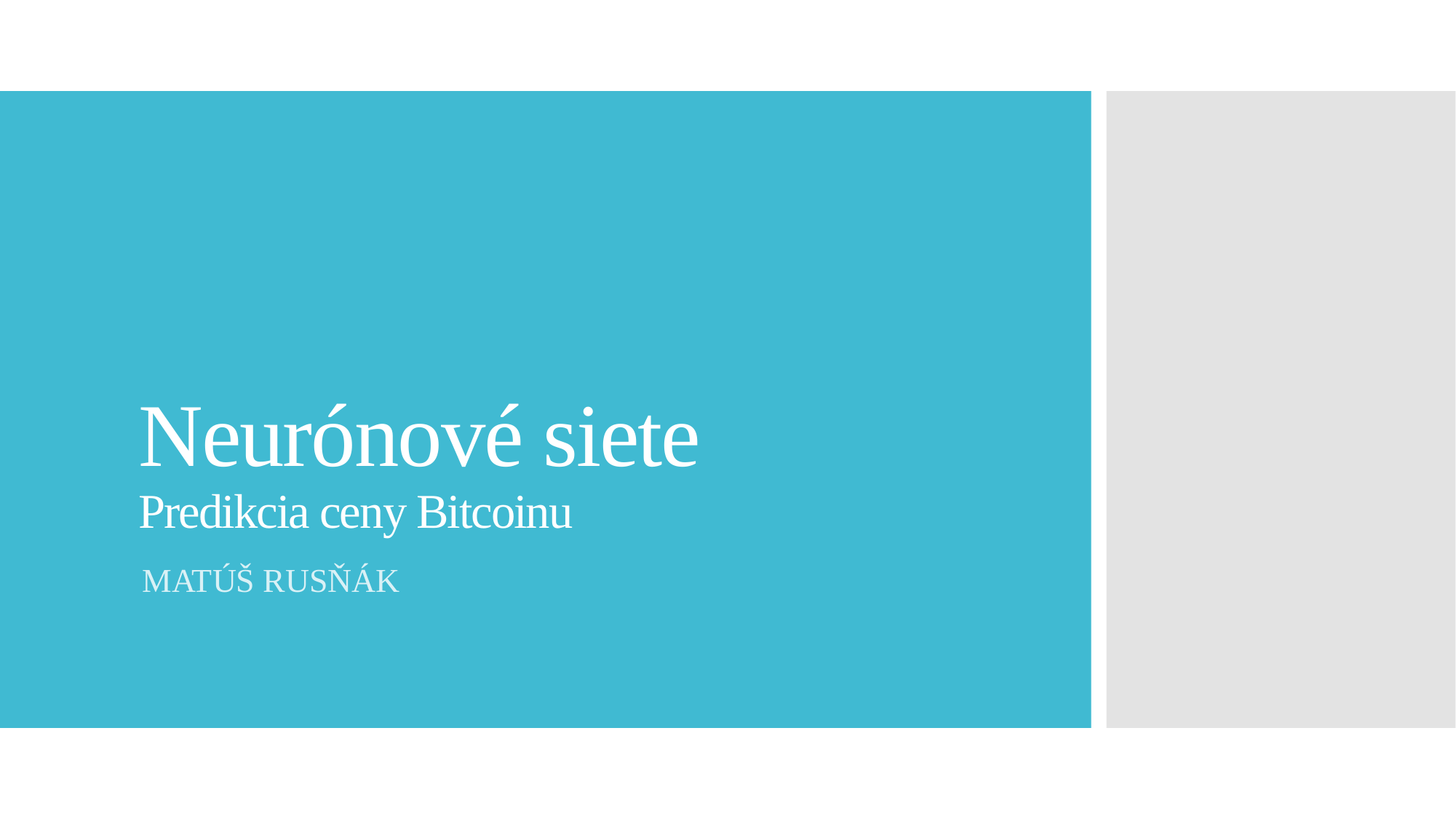

# Neurónové siete Predikcia ceny Bitcoinu
MATÚŠ RUSŇÁK